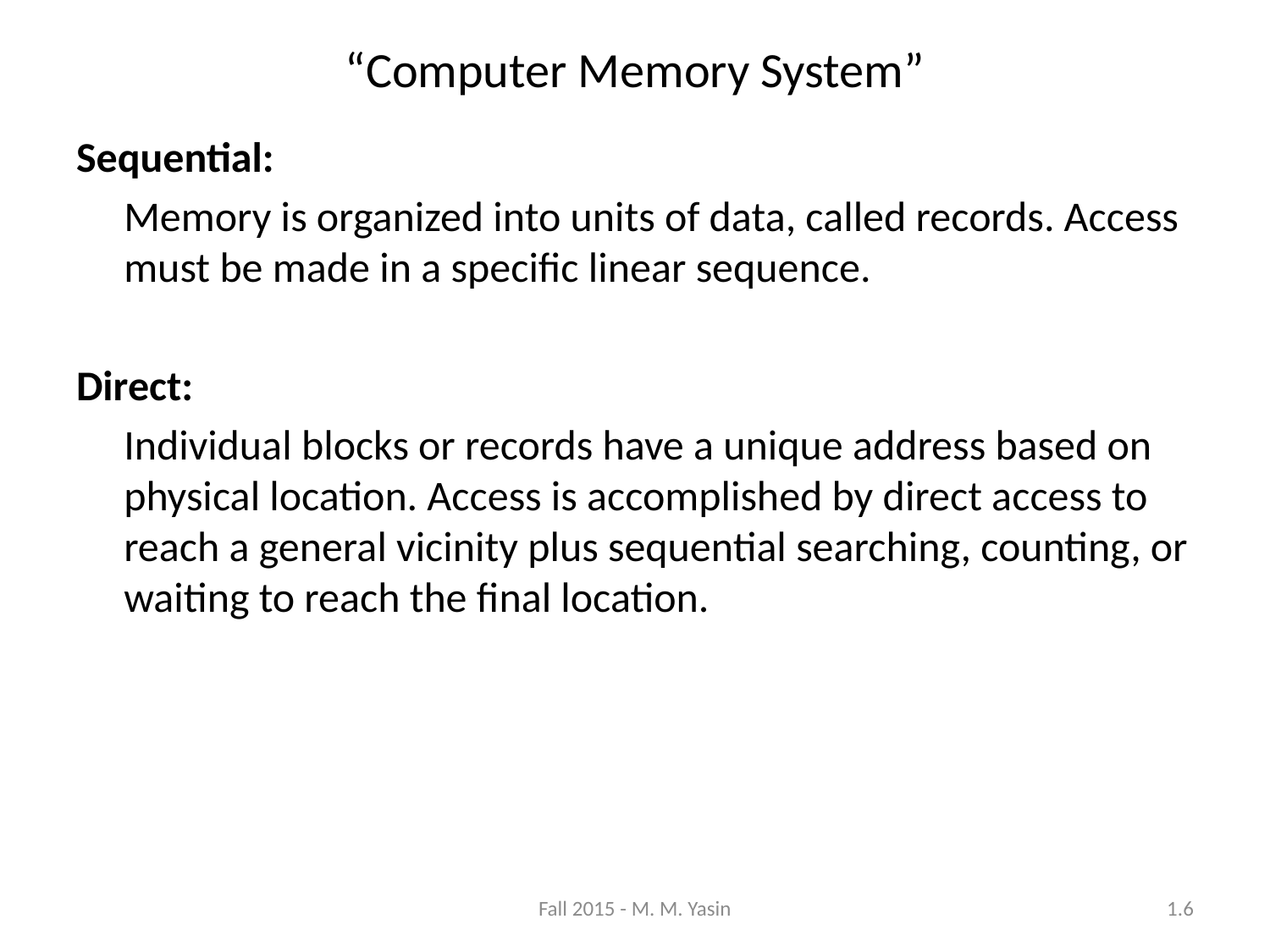

“Computer Memory System”

Sequential:
	Memory is organized into units of data, called records. Access must be made in a specific linear sequence.

Direct:
	Individual blocks or records have a unique address based on physical location. Access is accomplished by direct access to reach a general vicinity plus sequential searching, counting, or waiting to reach the final location.
Fall 2015 - M. M. Yasin
1.6